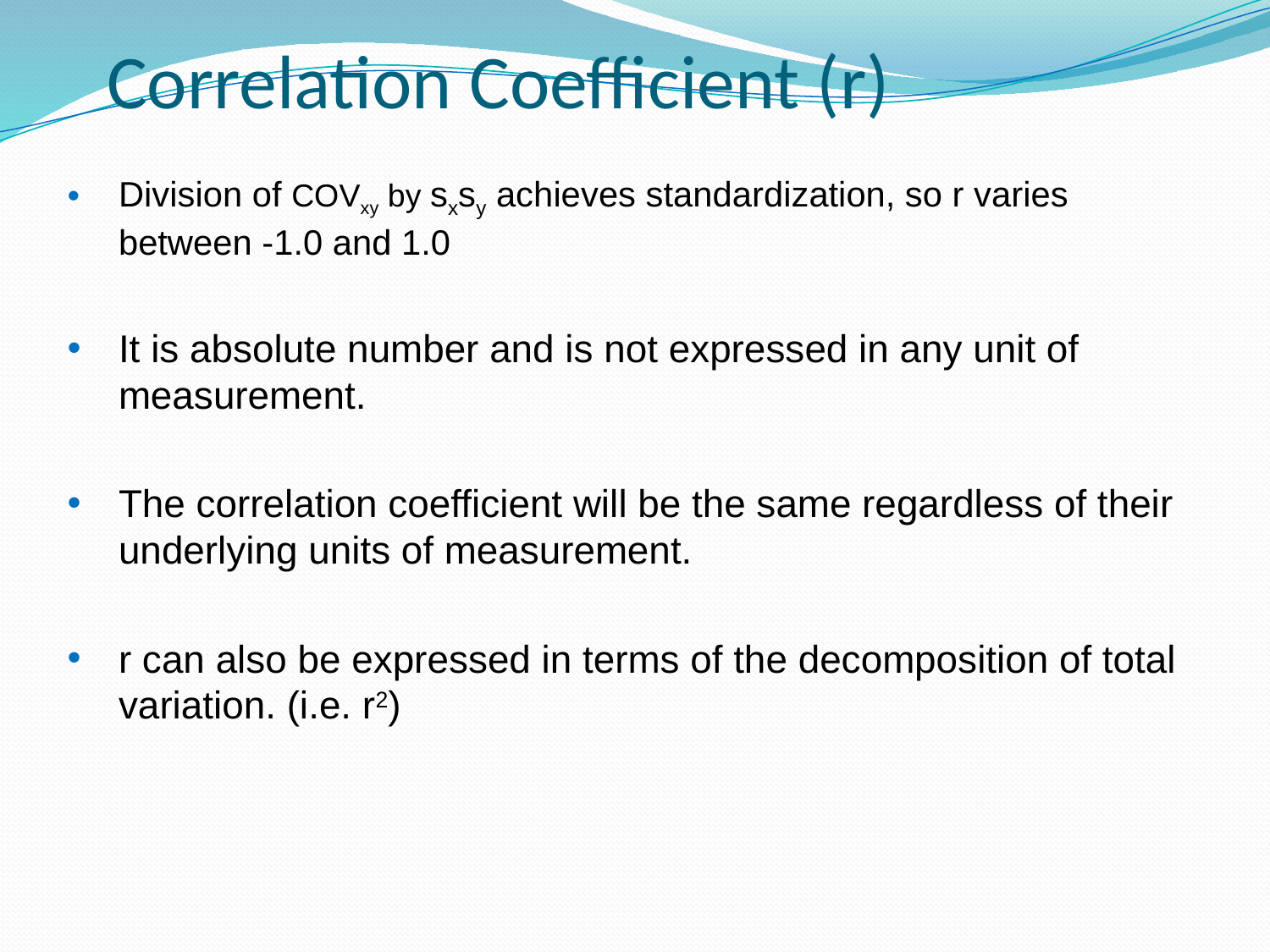

Correlation Coefficient (r)

Division of COVxy by sxsy achieves standardization, so r varies between -1.0 and 1.0

It is absolute number and is not expressed in any unit of measurement.

The correlation coefficient will be the same regardless of their underlying units of measurement.

r can also be expressed in terms of the decomposition of total variation. (i.e. r2)